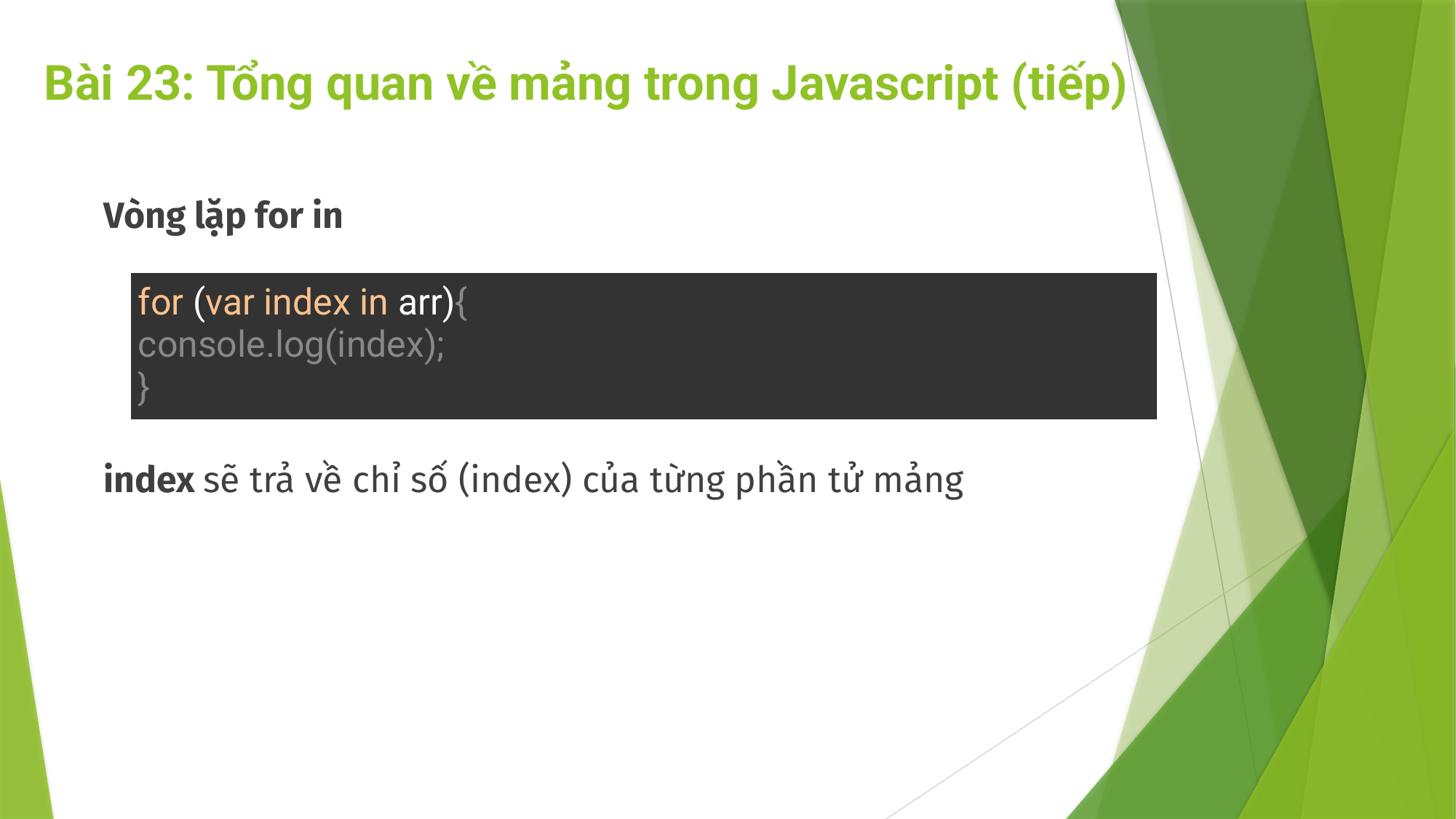

# Bài 23: Tổng quan về mảng trong Javascript (tiếp)
Vòng lặp for in

index sẽ trả về chỉ số (index) của từng phần tử mảng

| for (var index in arr){ console.log(index); } |
| --- |